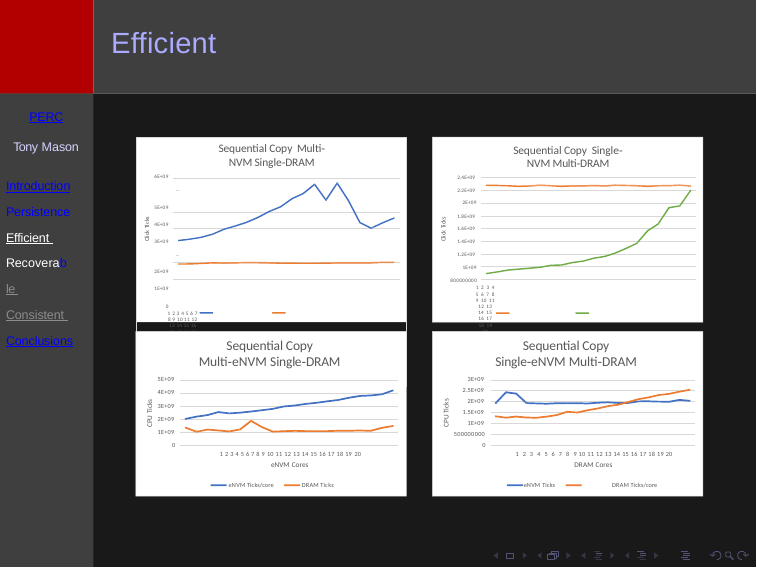

# Efficient
PERC
Tony Mason

Sequential Copy  Multi‐NVM Single‐DRAM
6E+09

5E+09

4E+09

3E+09

2E+09

1E+09

0
1 2 3 4 5 6 7 8 9 10 11 12 13 14 15 16 17 18 19 20
Core Count

NVM Ticks (Average)	DRAM Ticks (Single Core)

Sequential Copy  Single‐NVM Multi‐DRAM
2.4E+09

2.2E+09

2E+09

1.8E+09

1.6E+09

1.4E+09

1.2E+09

1E+09

800000000
1 2 3 4 5 6 7 8 9 10 11 12 13 14 15 16 17 18 19 20
Core Count

NVM Ticks (Single Core)	DRAM Ticks (Average)
Introduction
Persistence  Efficient  Recoverable  Consistent  Conclusions

Click Ticks
Click Ticks

Sequential Copy  Multi‐eNVM Single‐DRAM
Sequential Copy  Single‐eNVM Multi‐DRAM
3E+09
2.5E+09
2E+09
1.5E+09
1E+09
500000000
0
5E+09
4E+09

3E+09
2E+09

1E+09
0

CPU Ticks
CPU Ticks

1 2 3 4 5 6 7 8 9 10 11 12 13 14 15 16 17 18 19 20
eNVM Cores

eNVM Ticks/core	DRAM Ticks
1 2 3 4 5 6 7 8 9 10 11 12 13 14 15 16 17 18 19 20
DRAM Cores

eNVM Ticks	DRAM Ticks/core